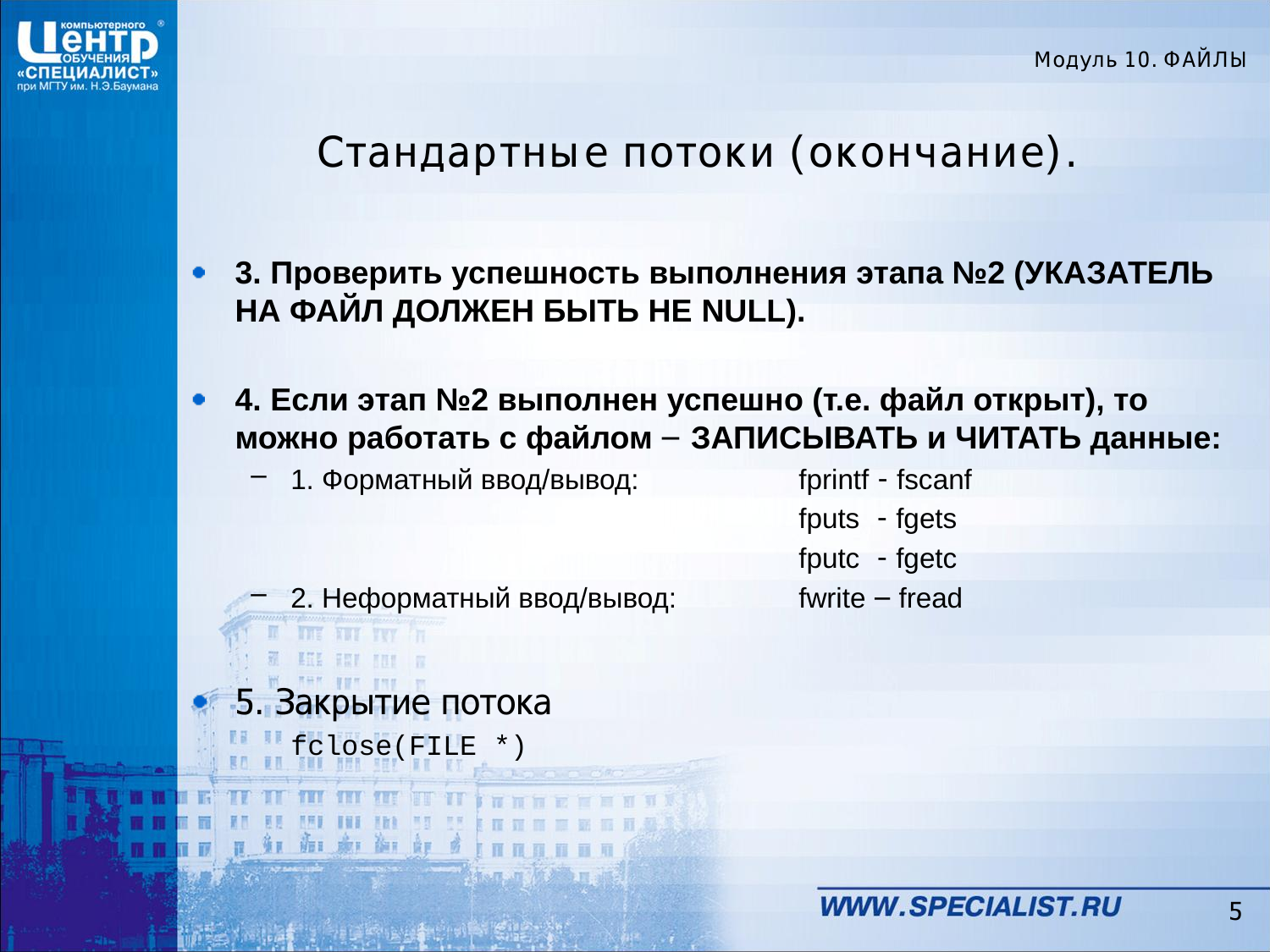

Модуль 10. ФАЙЛЫ
# Стандартные потоки (окончание).
3. Проверить успешность выполнения этапа №2 (УКАЗАТЕЛЬ НА ФАЙЛ ДОЛЖЕН БЫТЬ НЕ NULL).

4. Если этап №2 выполнен успешно (т.е. файл открыт), то можно работать с файлом – ЗАПИСЫВАТЬ и ЧИТАТЬ данные:
1. Форматный ввод/вывод:    	fprintf - fscanf
					fputs  - fgets
					fputc  - fgetc
2. Неформатный ввод/вывод:	fwrite – fread

5. Закрытие потока
	fclose(FILE *)
5